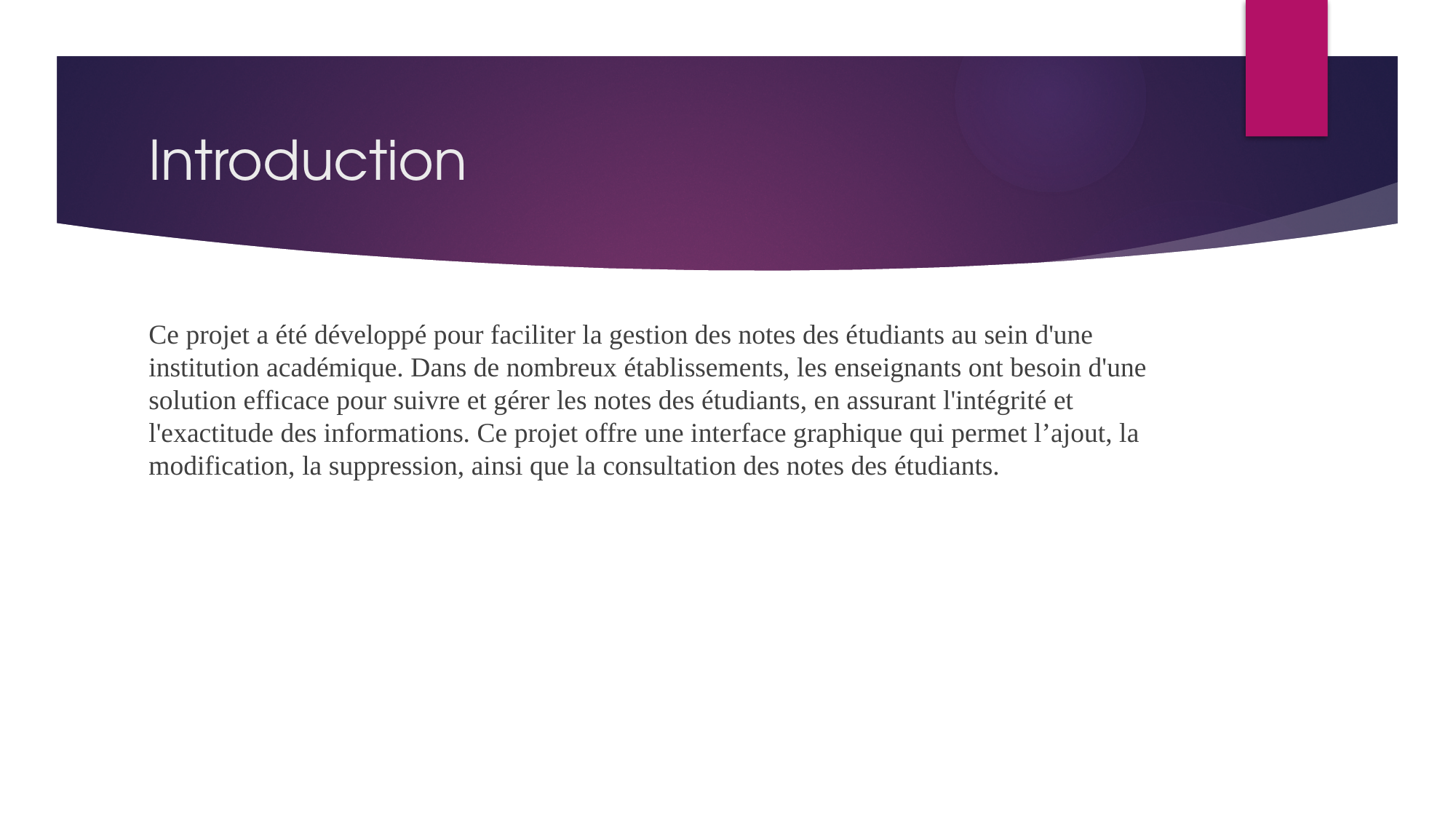

# Introduction
Ce projet a été développé pour faciliter la gestion des notes des étudiants au sein d'une institution académique. Dans de nombreux établissements, les enseignants ont besoin d'une solution efficace pour suivre et gérer les notes des étudiants, en assurant l'intégrité et l'exactitude des informations. Ce projet offre une interface graphique qui permet l’ajout, la modification, la suppression, ainsi que la consultation des notes des étudiants.